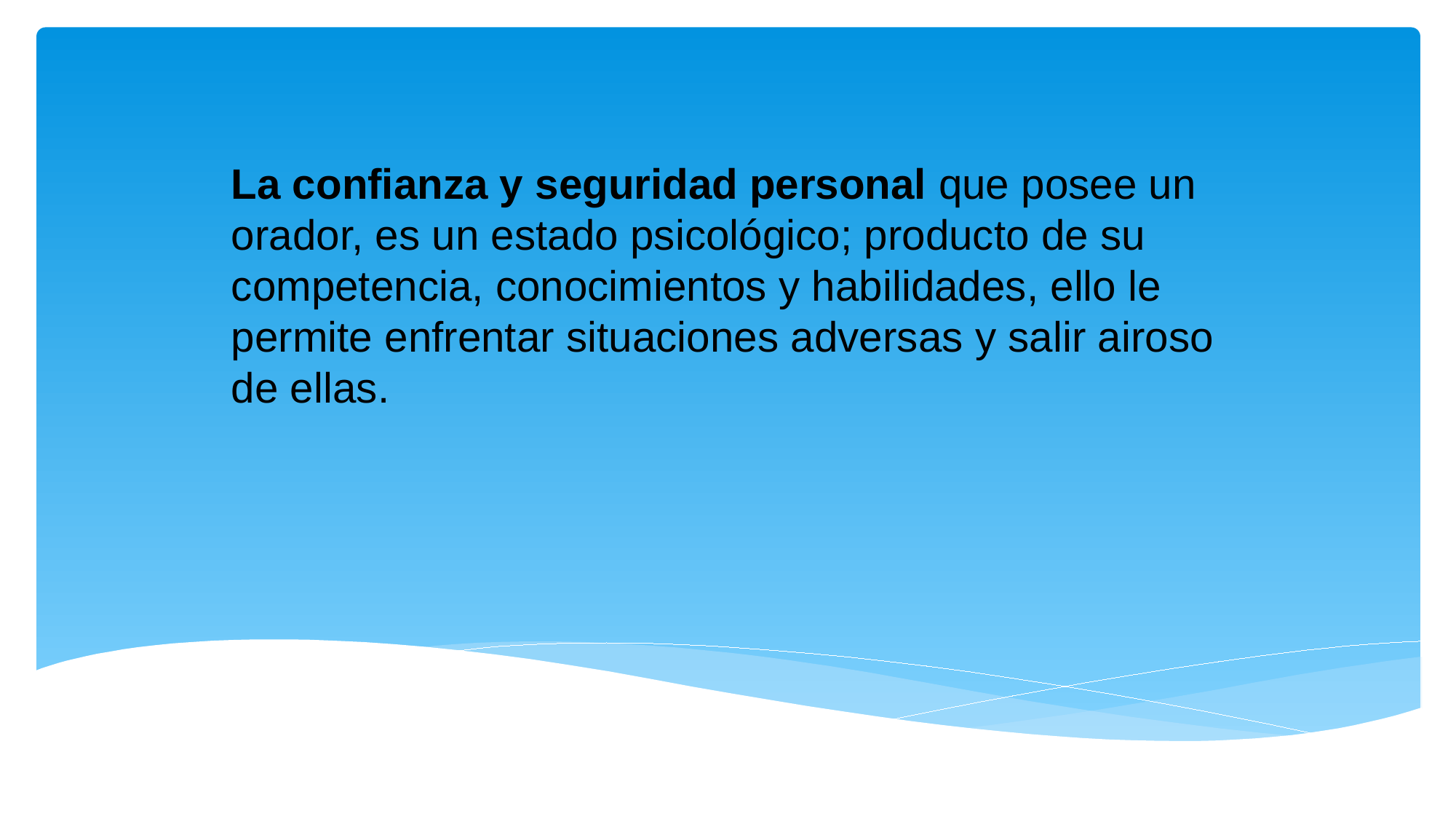

La confianza y seguridad personal que posee un orador, es un estado psicológico; producto de su competencia, conocimientos y habilidades, ello le permite enfrentar situaciones adversas y salir airoso de ellas.